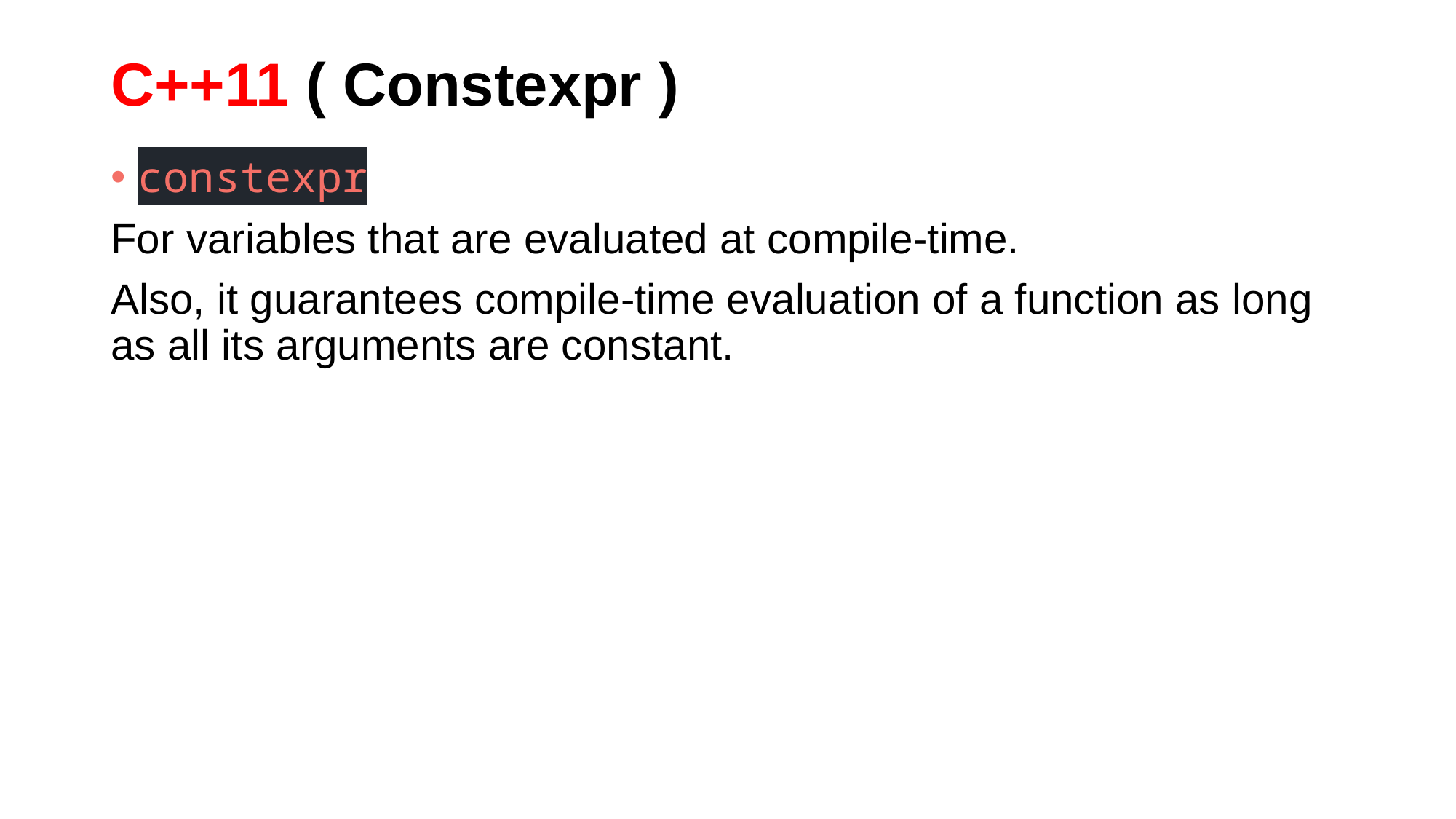

# C++11 ( Constexpr )
constexpr
For variables that are evaluated at compile-time.
Also, it guarantees compile-time evaluation of a function as long as all its arguments are constant.